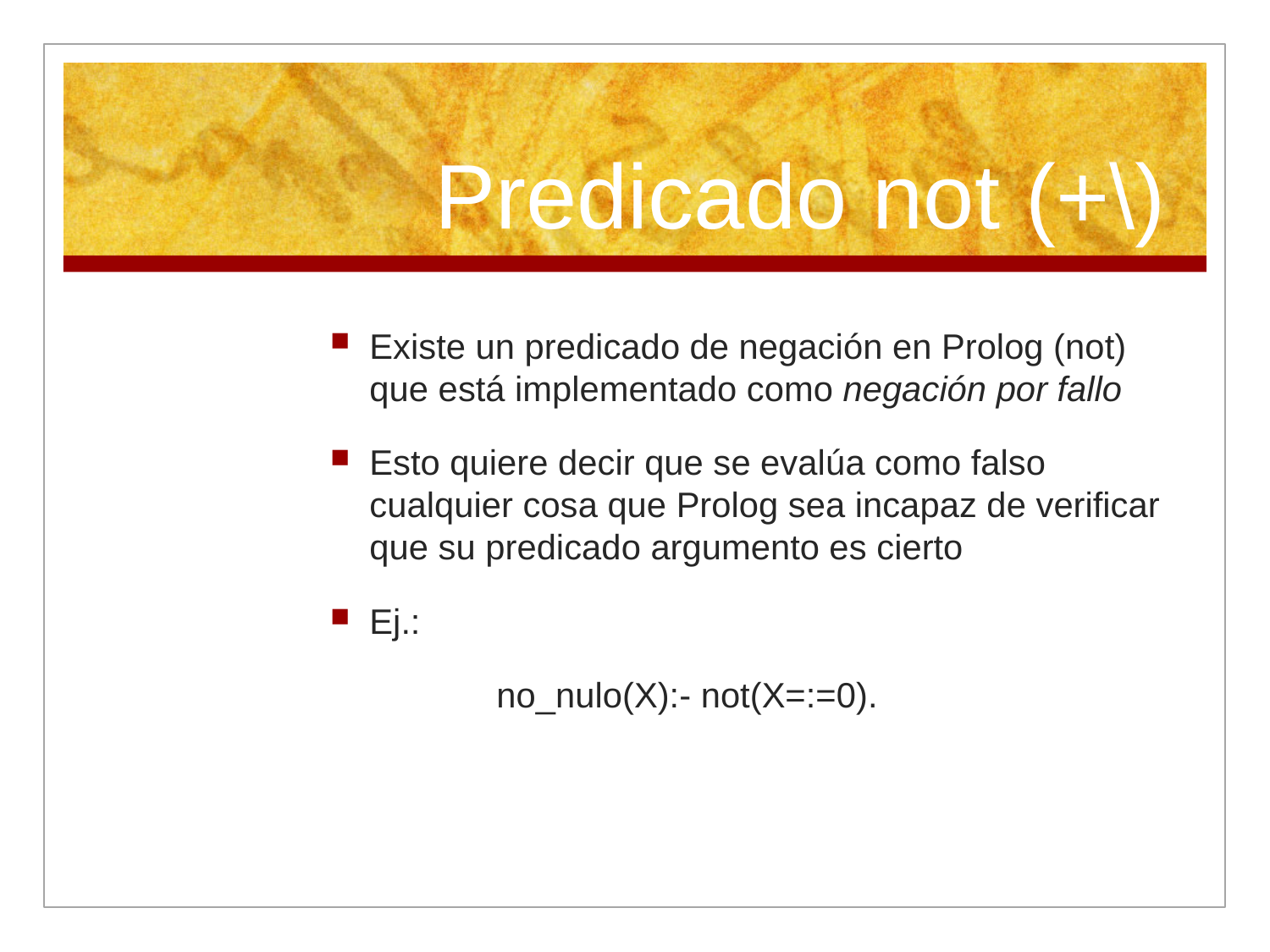

# Predicado not (+\)
Existe un predicado de negación en Prolog (not) que está implementado como negación por fallo
Esto quiere decir que se evalúa como falso cualquier cosa que Prolog sea incapaz de verificar que su predicado argumento es cierto
Ej.:
		no_nulo(X):- not(X=:=0).